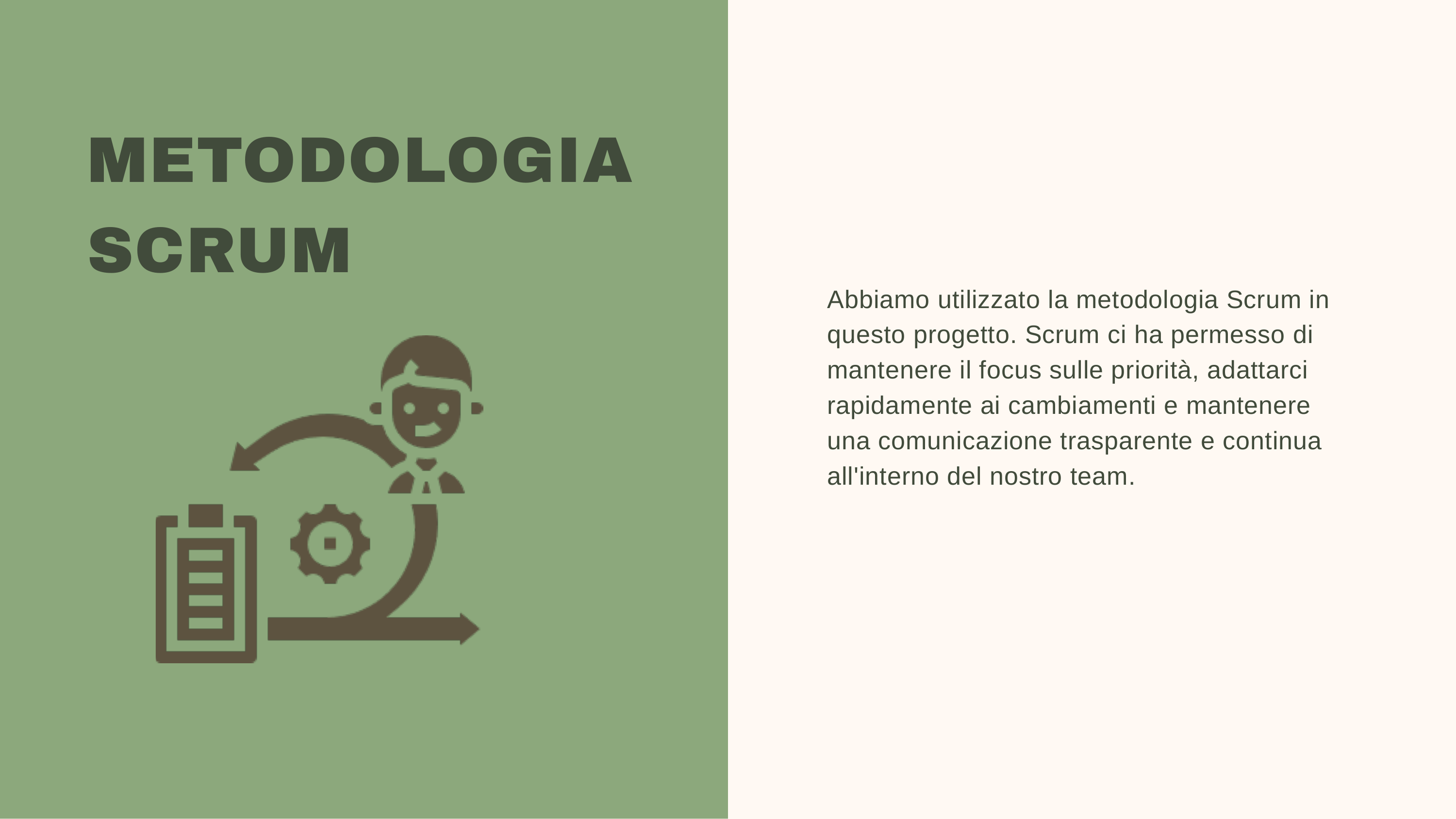

METODOLOGIA SCRUM
Abbiamo utilizzato la metodologia Scrum in questo progetto. Scrum ci ha permesso di mantenere il focus sulle priorità, adattarci rapidamente ai cambiamenti e mantenere una comunicazione trasparente e continua all'interno del nostro team.